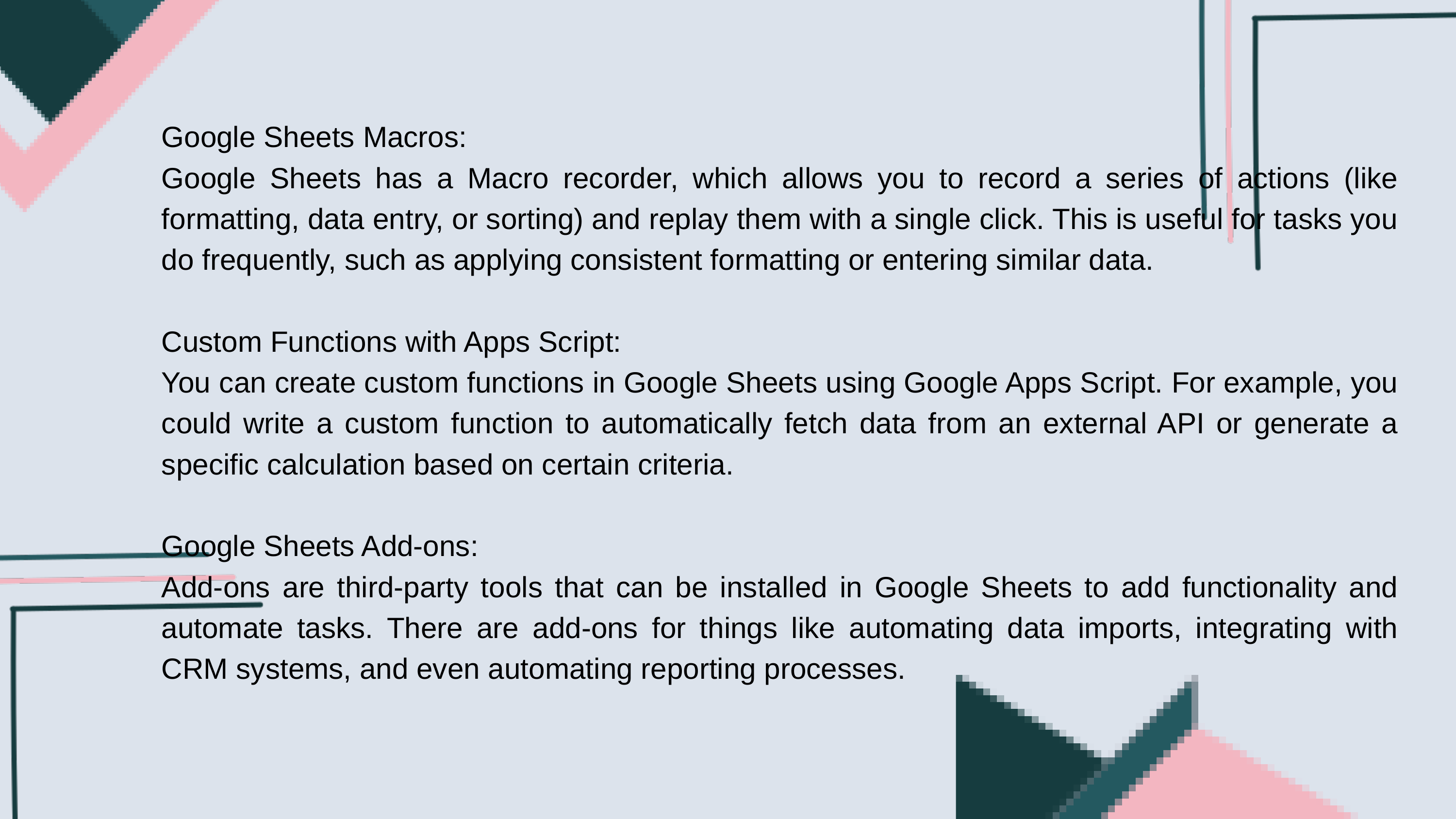

Google Sheets Macros:
Google Sheets has a Macro recorder, which allows you to record a series of actions (like formatting, data entry, or sorting) and replay them with a single click. This is useful for tasks you do frequently, such as applying consistent formatting or entering similar data.

Custom Functions with Apps Script:
You can create custom functions in Google Sheets using Google Apps Script. For example, you could write a custom function to automatically fetch data from an external API or generate a specific calculation based on certain criteria.

Google Sheets Add-ons:
Add-ons are third-party tools that can be installed in Google Sheets to add functionality and automate tasks. There are add-ons for things like automating data imports, integrating with CRM systems, and even automating reporting processes.